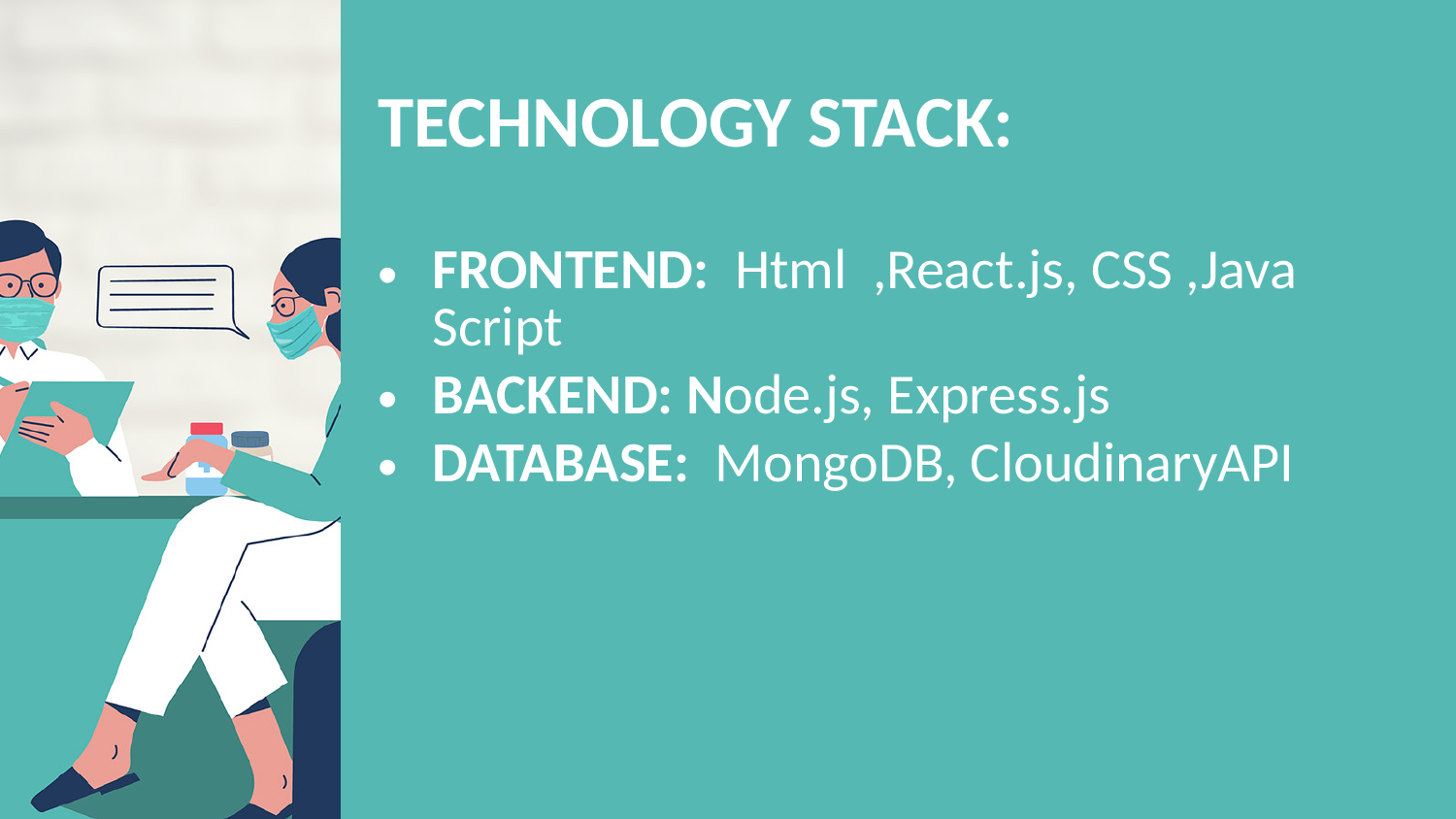

# TECHNOLOGY STACK:
FRONTEND:  Html  ,React.js, CSS ,Java Script
BACKEND: Node.js, Express.js
DATABASE:  MongoDB, CloudinaryAPI